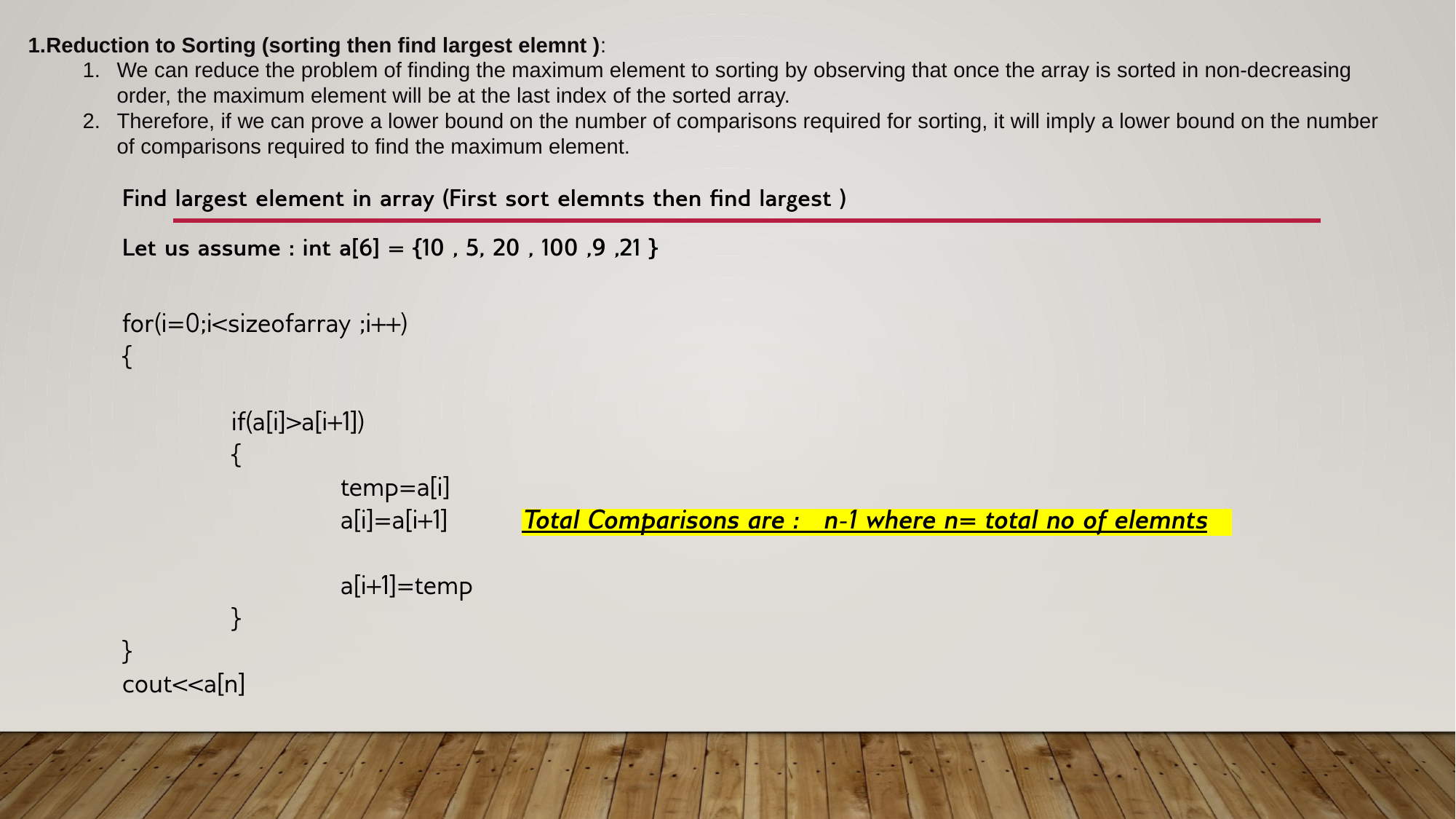

Reduction to Sorting (sorting then find largest elemnt ):
We can reduce the problem of finding the maximum element to sorting by observing that once the array is sorted in non-decreasing order, the maximum element will be at the last index of the sorted array.
Therefore, if we can prove a lower bound on the number of comparisons required for sorting, it will imply a lower bound on the number of comparisons required to find the maximum element.

Find largest element in array (First sort elemnts then find largest )
Let us assume : int a[6] = {10 , 5, 20 , 100 ,9 ,21 }
for(i=0;i<sizeofarray ;i++)
{

	if(a[i]>a[i+1])
	{
		temp=a[i]
		a[i]=a[i+1]         Total Comparisons are :   n-1 where n= total no of elemnts
		a[i+1]=temp
	}
}
cout<<a[n]